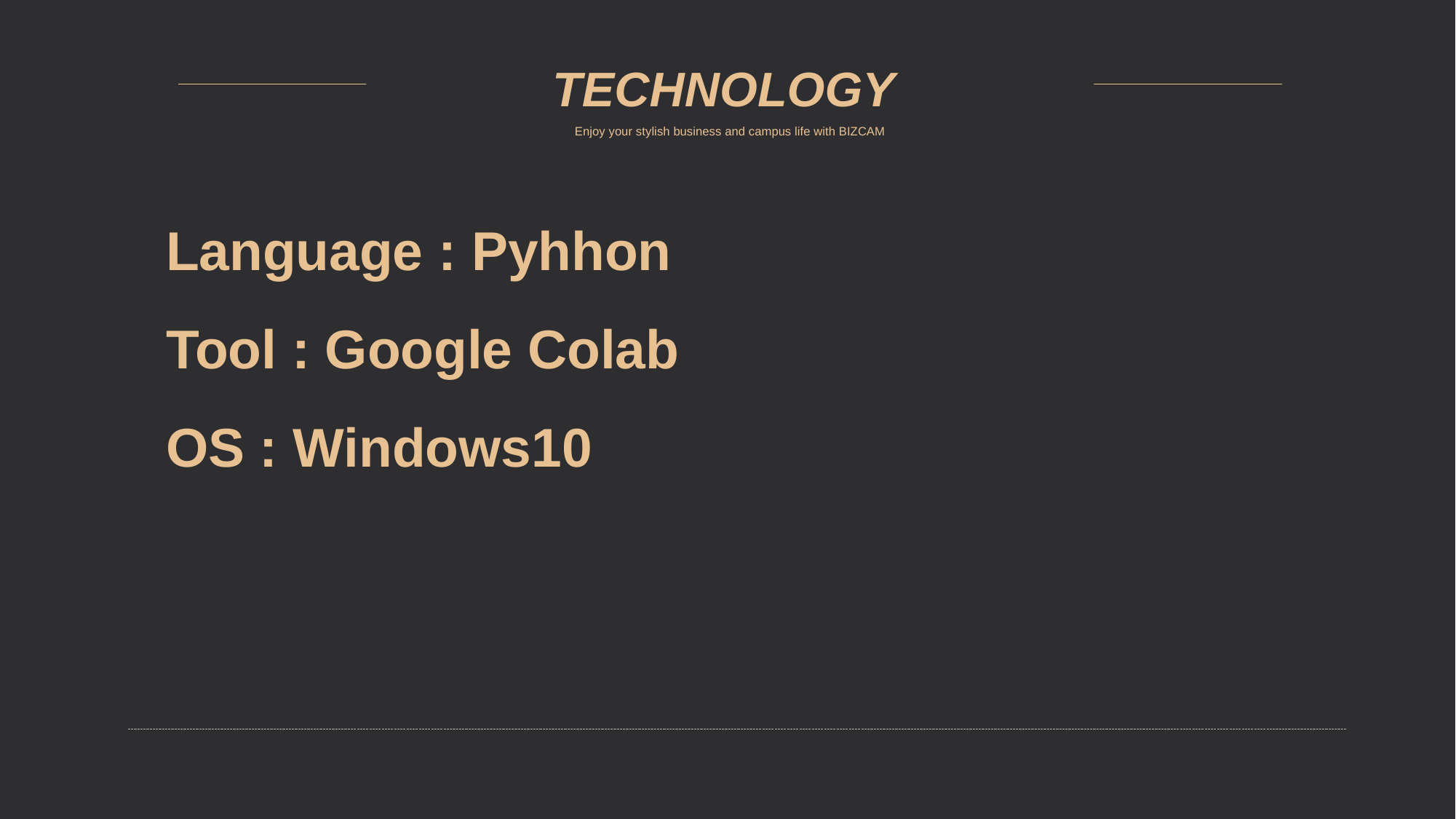

TECHNOLOGY
Enjoy your stylish business and campus life with BIZCAM
Language : Pyhhon
Tool : Google Colab
OS : Windows10